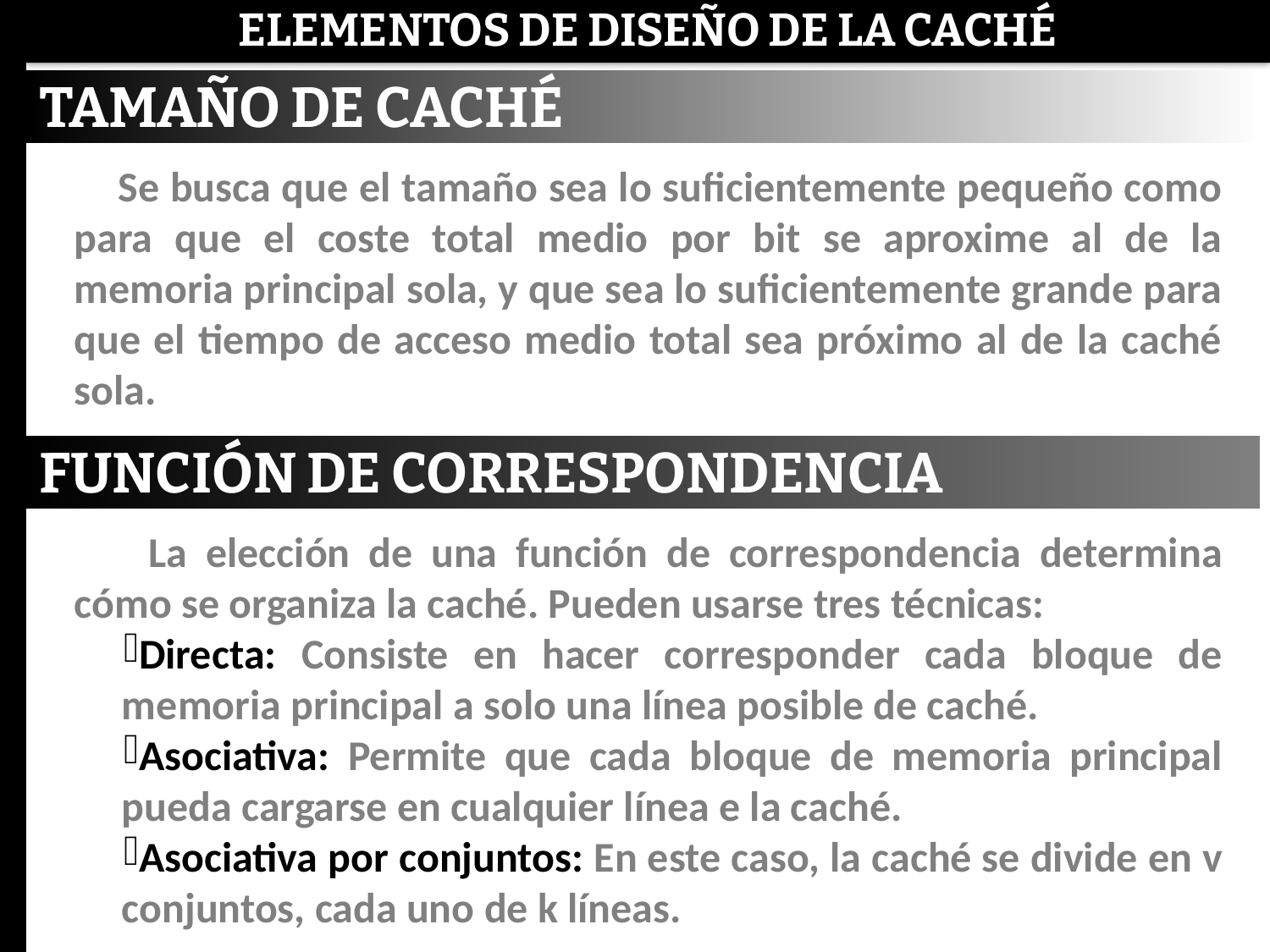

ELEMENTOS DE DISEÑO DE LA CACHÉ

TAMAÑO DE CACHÉ

    Se busca que el tamaño sea lo suficientemente pequeño como para que el coste total medio por bit se aproxime al de la memoria principal sola, y que sea lo suficientemente grande para que el tiempo de acceso medio total sea próximo al de la caché sola.
FUNCIÓN DE CORRESPONDENCIA

    La elección de una función de correspondencia determina cómo se organiza la caché. Pueden usarse tres técnicas:
Directa: Consiste en hacer corresponder cada bloque de memoria principal a solo una línea posible de caché.
Asociativa: Permite que cada bloque de memoria principal pueda cargarse en cualquier línea e la caché.
Asociativa por conjuntos: En este caso, la caché se divide en v conjuntos, cada uno de k líneas.